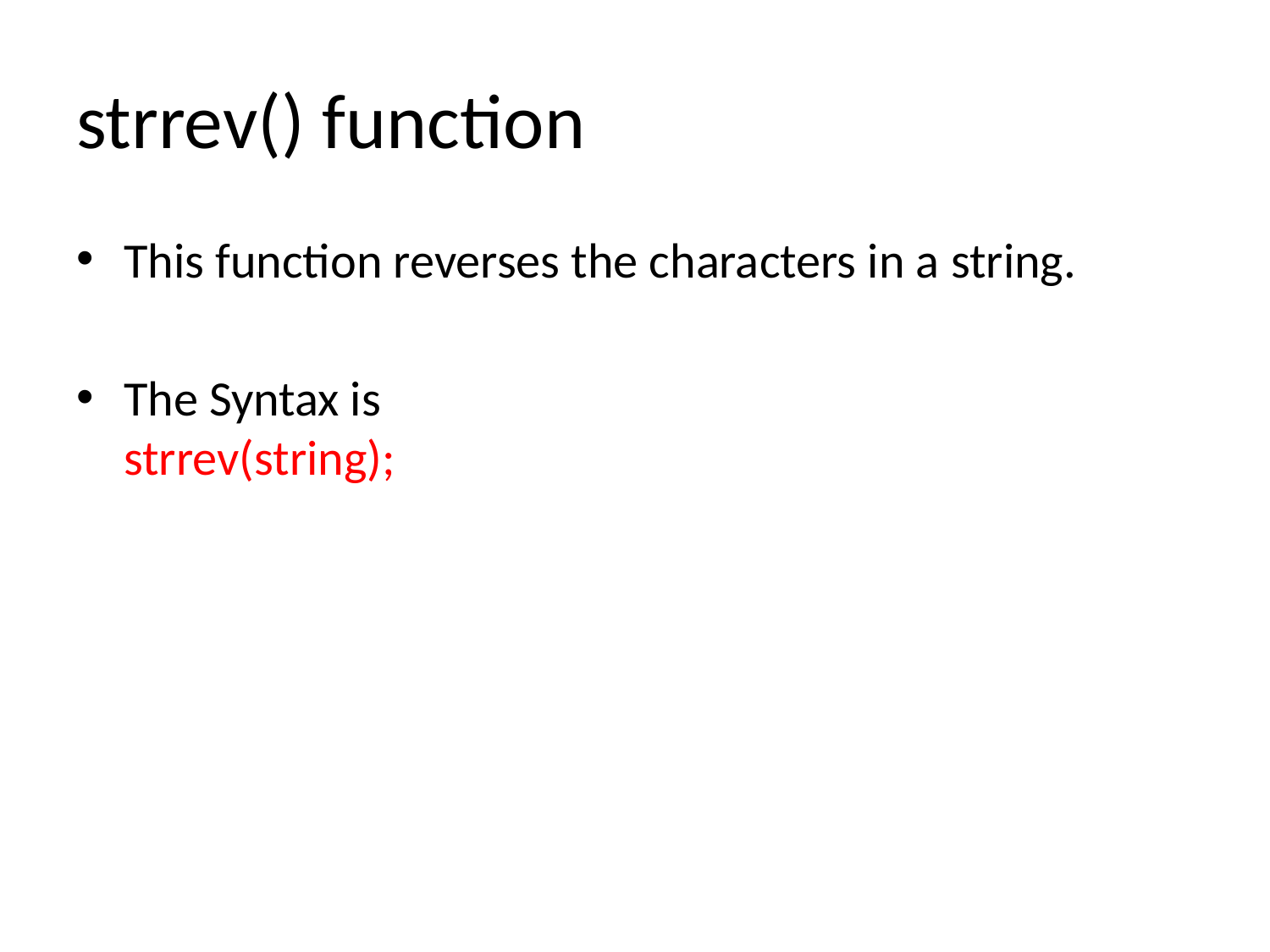

# strrev() function
This function reverses the characters in a string.

The Syntax is
strrev(string);